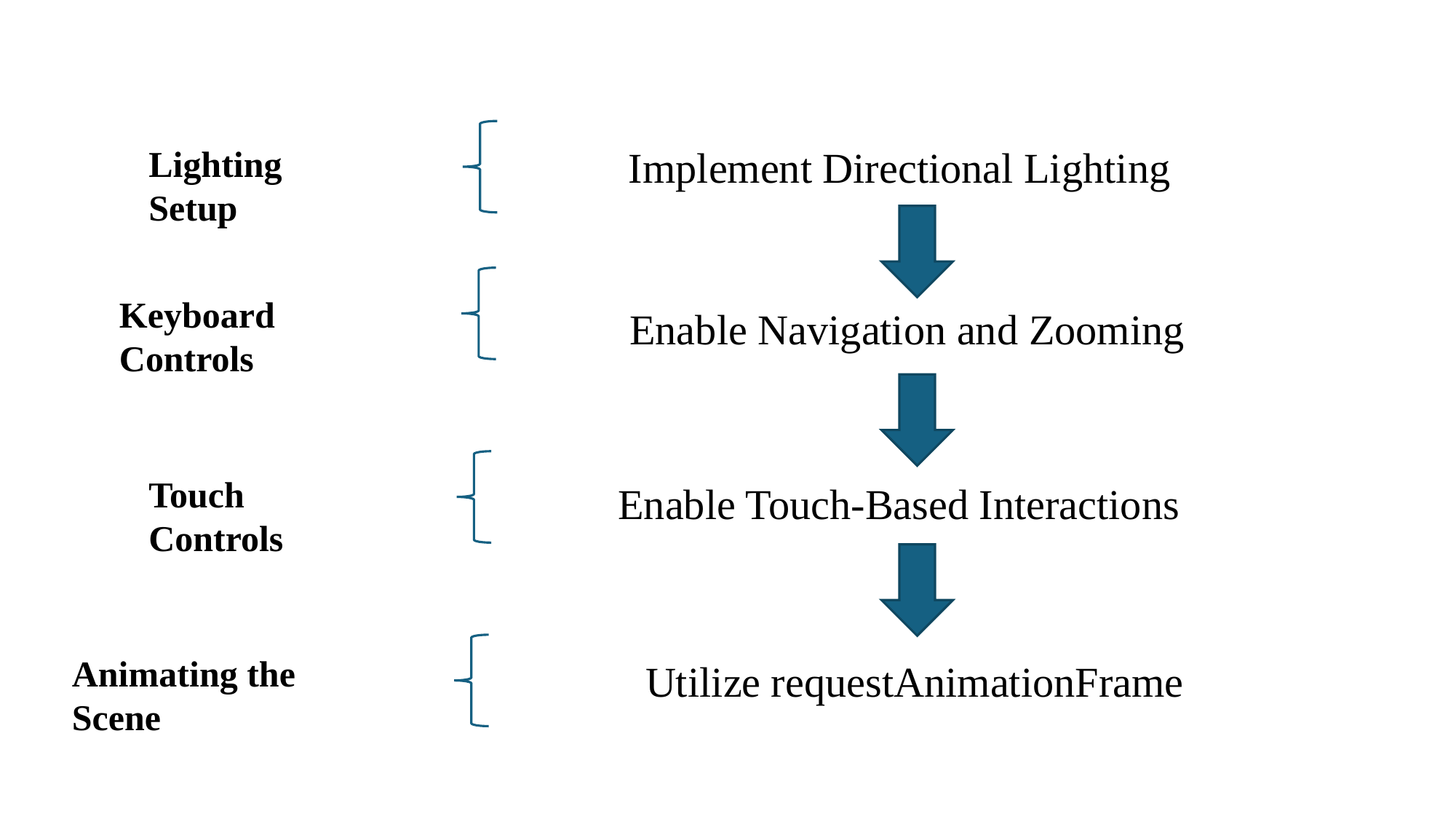

Lighting Setup
 Implement Directional Lighting

Keyboard Controls
Enable Navigation and Zooming

Touch Controls
Enable Touch-Based Interactions

Animating the Scene
Utilize requestAnimationFrame